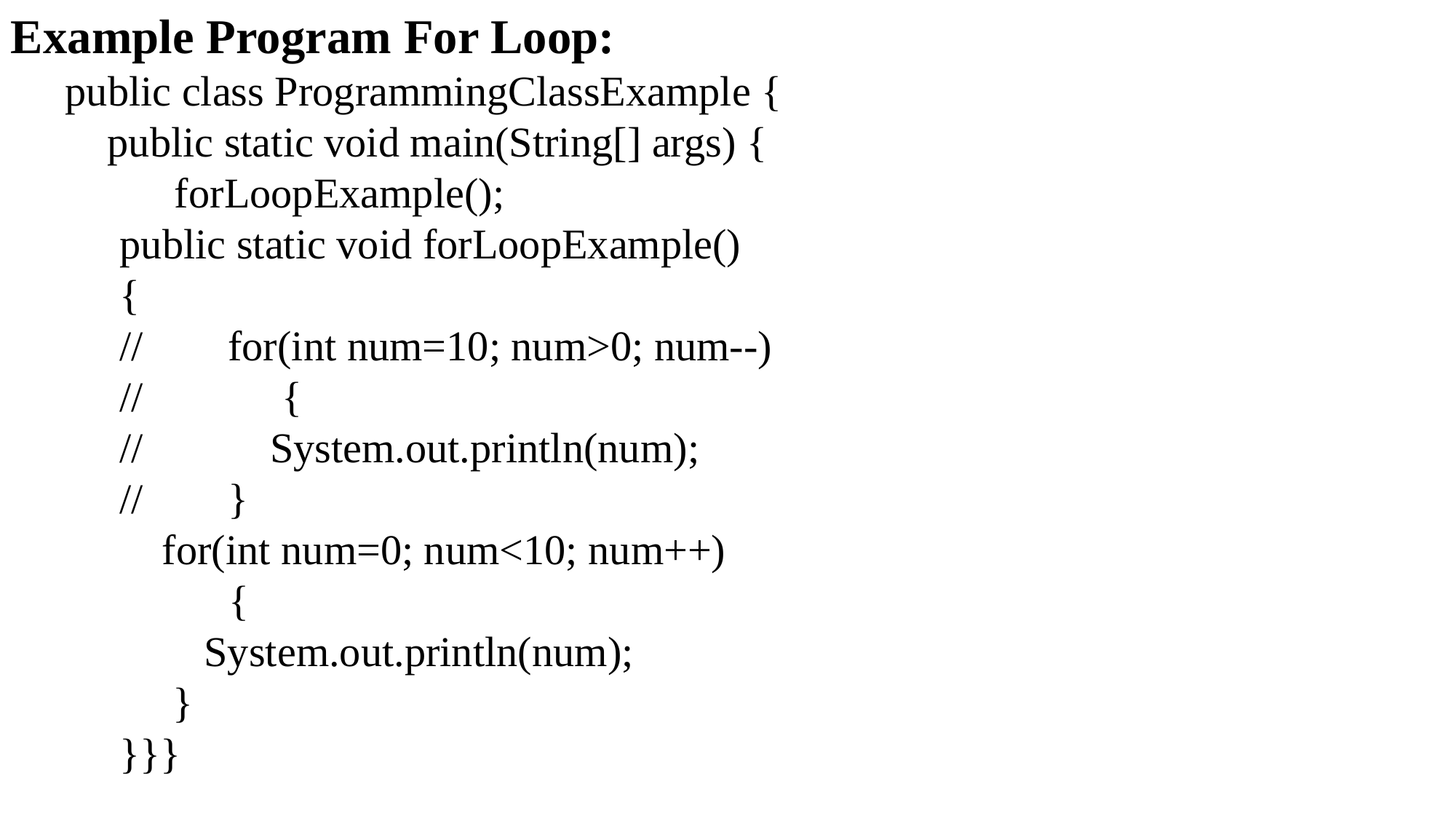

Example Program For Loop:
public class ProgrammingClassExample {
    public static void main(String[] args) {
	forLoopExample();
public static void forLoopExample()
{
//        for(int num=10; num>0; num--)
//	     {
//            System.out.println(num);
//        }
    for(int num=0; num<10; num++)
	{
        System.out.println(num);
     }
}}}